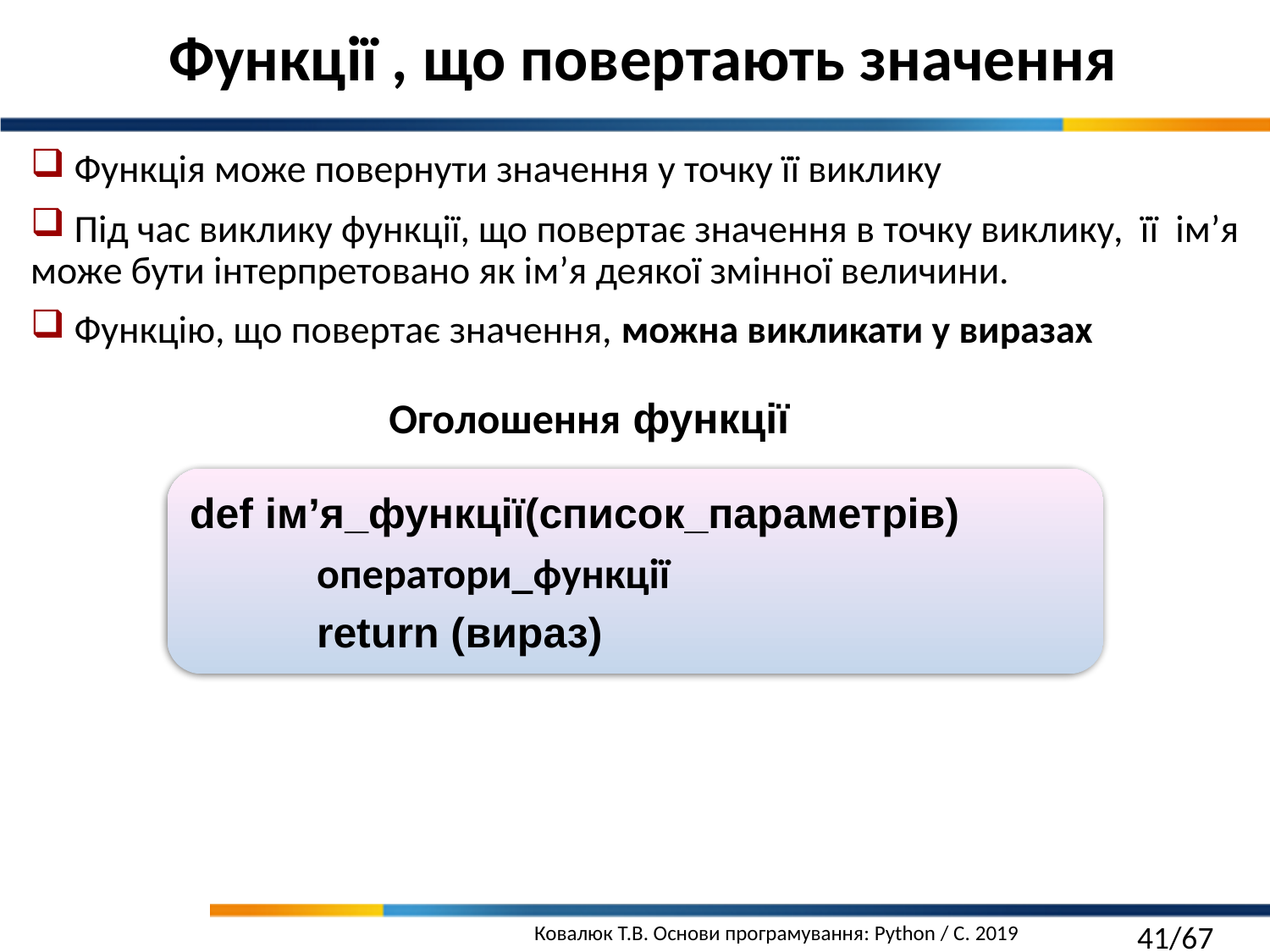

Функції , що повертають значення
 Функція може повернути значення у точку її виклику
 Під час виклику функції, що повертає значення в точку виклику,  її  ім’я може бути інтерпретовано як ім’я деякої змінної величини.
 Функцію, що повертає значення, можна викликати у виразах
Оголошення функції

def ім’я_функції(список_параметрів)
	оператори_функції
	return (вираз)